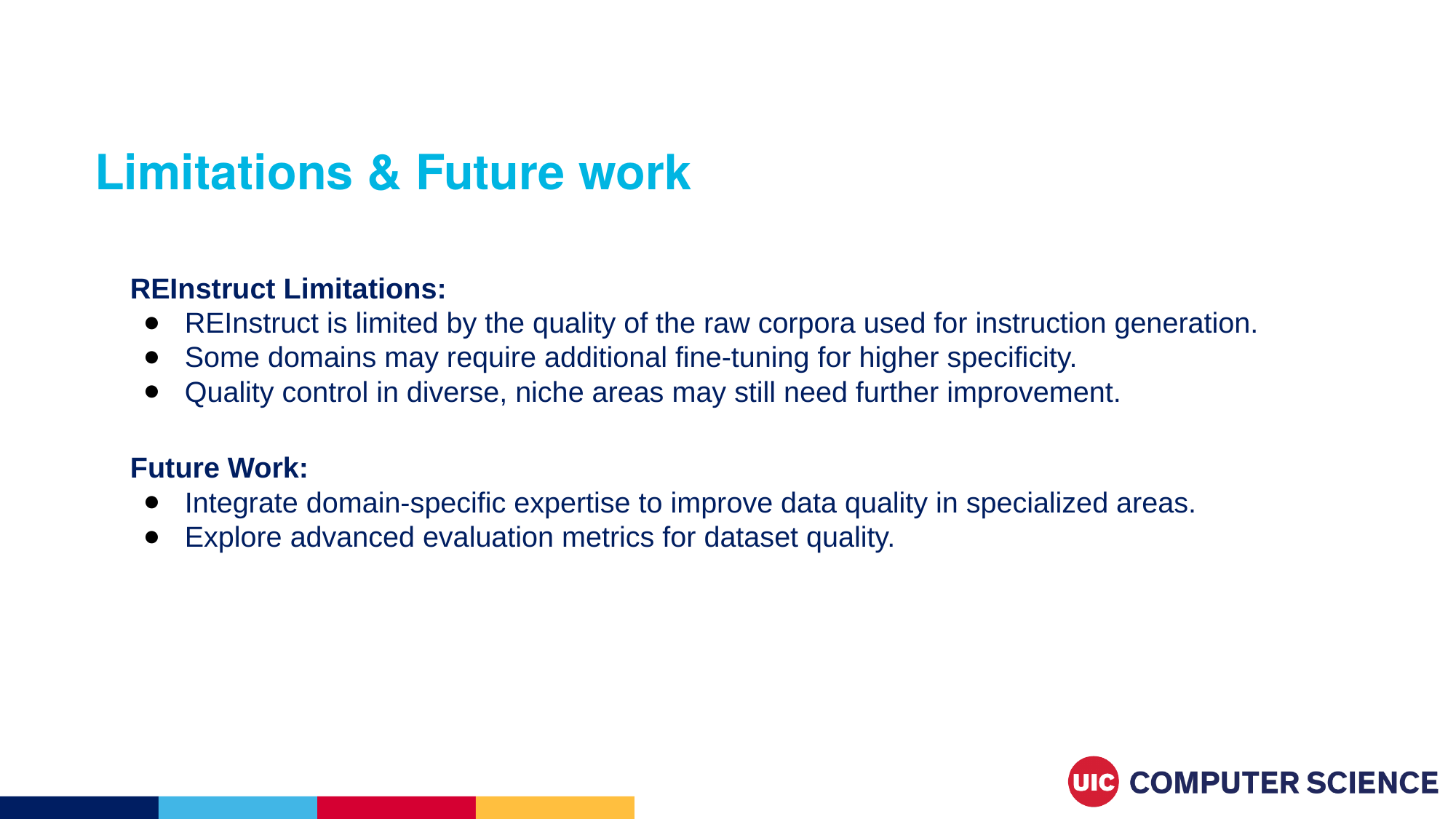

Limitations & Future work
REInstruct Limitations:
REInstruct is limited by the quality of the raw corpora used for instruction generation.
Some domains may require additional fine-tuning for higher specificity.
Quality control in diverse, niche areas may still need further improvement.

Future Work:
Integrate domain-specific expertise to improve data quality in specialized areas.
Explore advanced evaluation metrics for dataset quality.